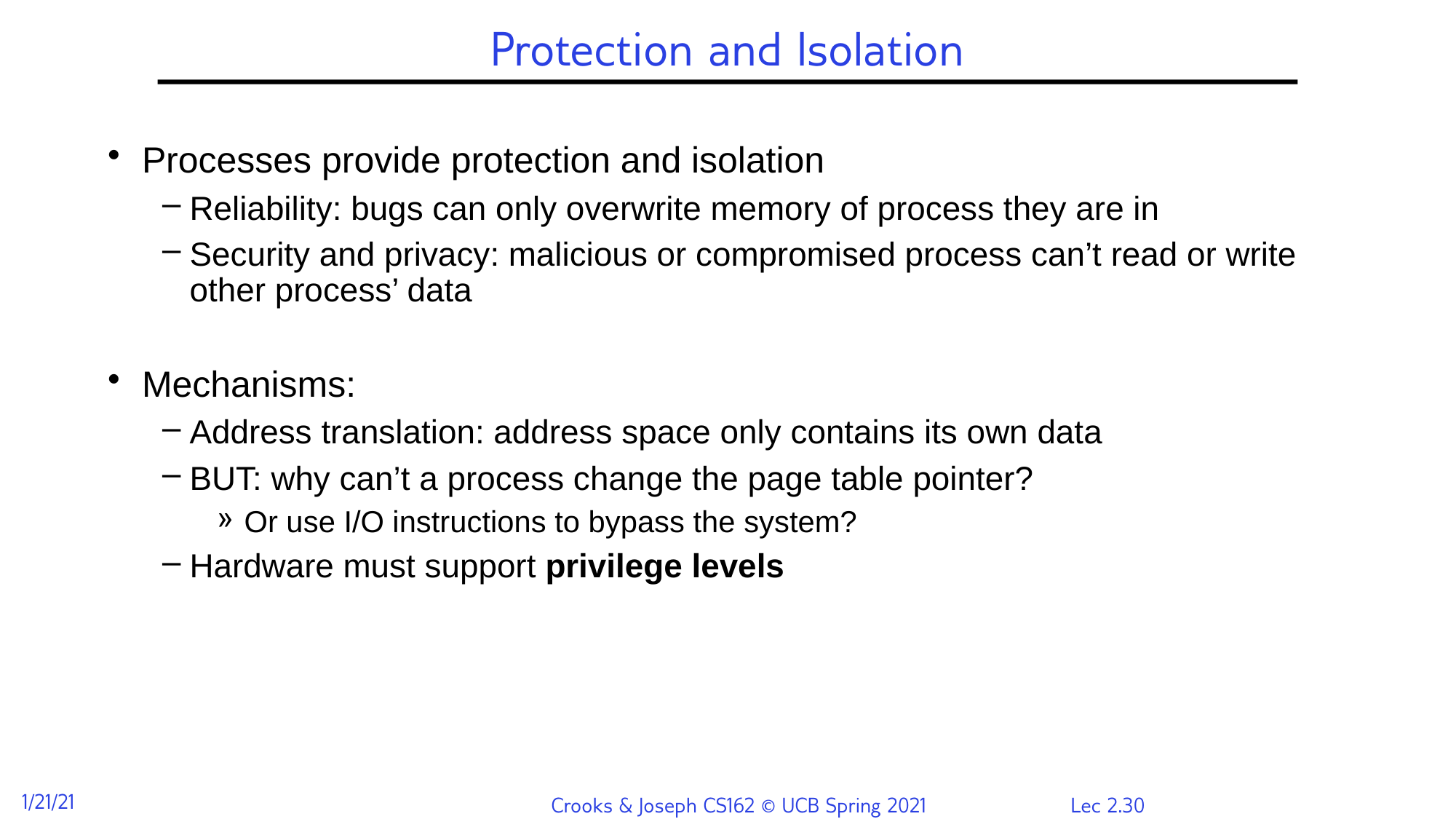

# Protection and Isolation
Processes provide protection and isolation
Reliability: bugs can only overwrite memory of process they are in
Security and privacy: malicious or compromised process can’t read or write other process’ data

Mechanisms:
Address translation: address space only contains its own data
BUT: why can’t a process change the page table pointer?
Or use I/O instructions to bypass the system?
Hardware must support privilege levels